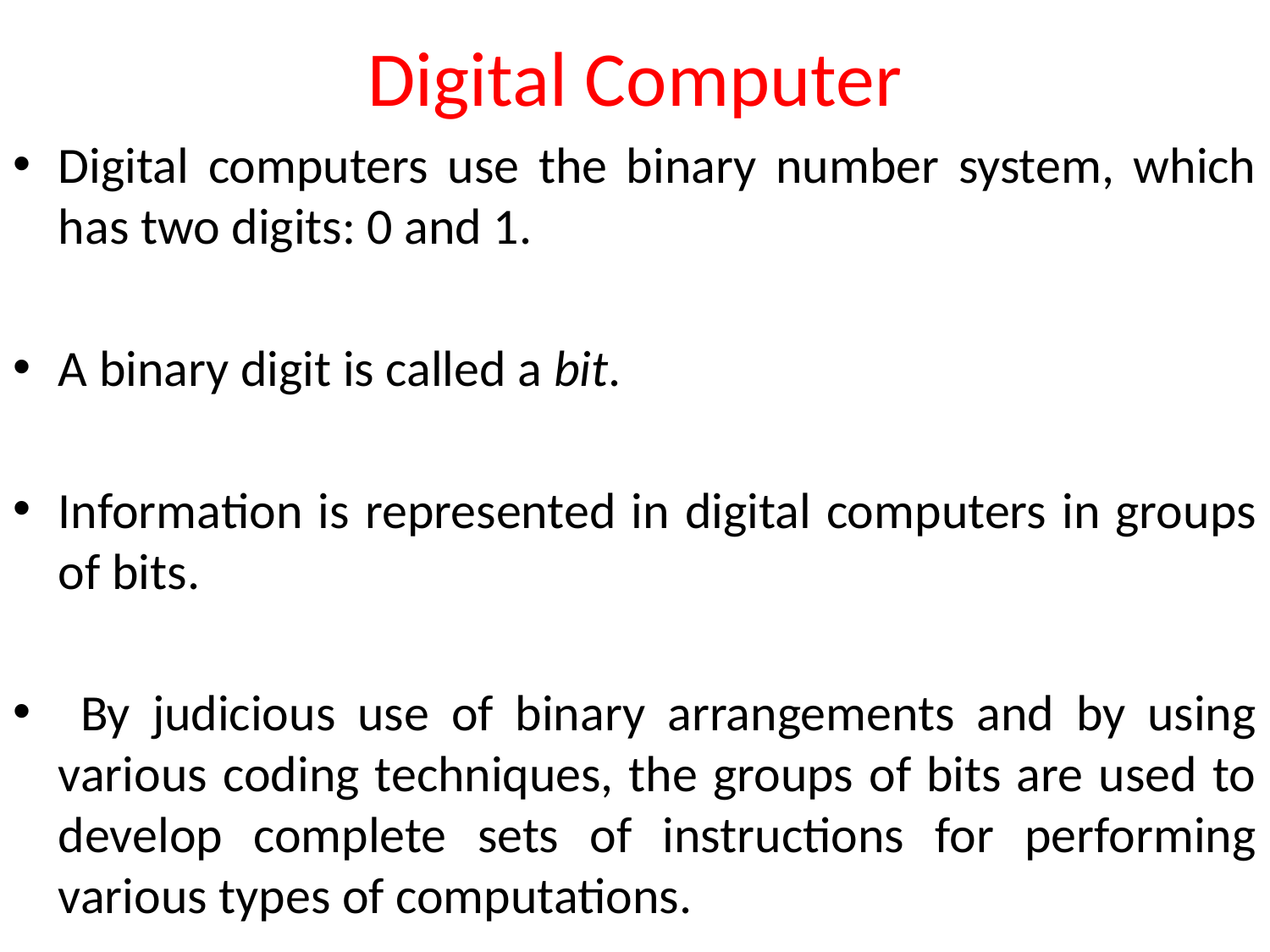

# Digital Computer
Digital computers use the binary number system, which has two digits: 0 and 1.

A binary digit is called a bit.

Information is represented in digital computers in groups of bits.

 By judicious use of binary arrangements and by using various coding techniques, the groups of bits are used to develop complete sets of instructions for performing various types of computations.